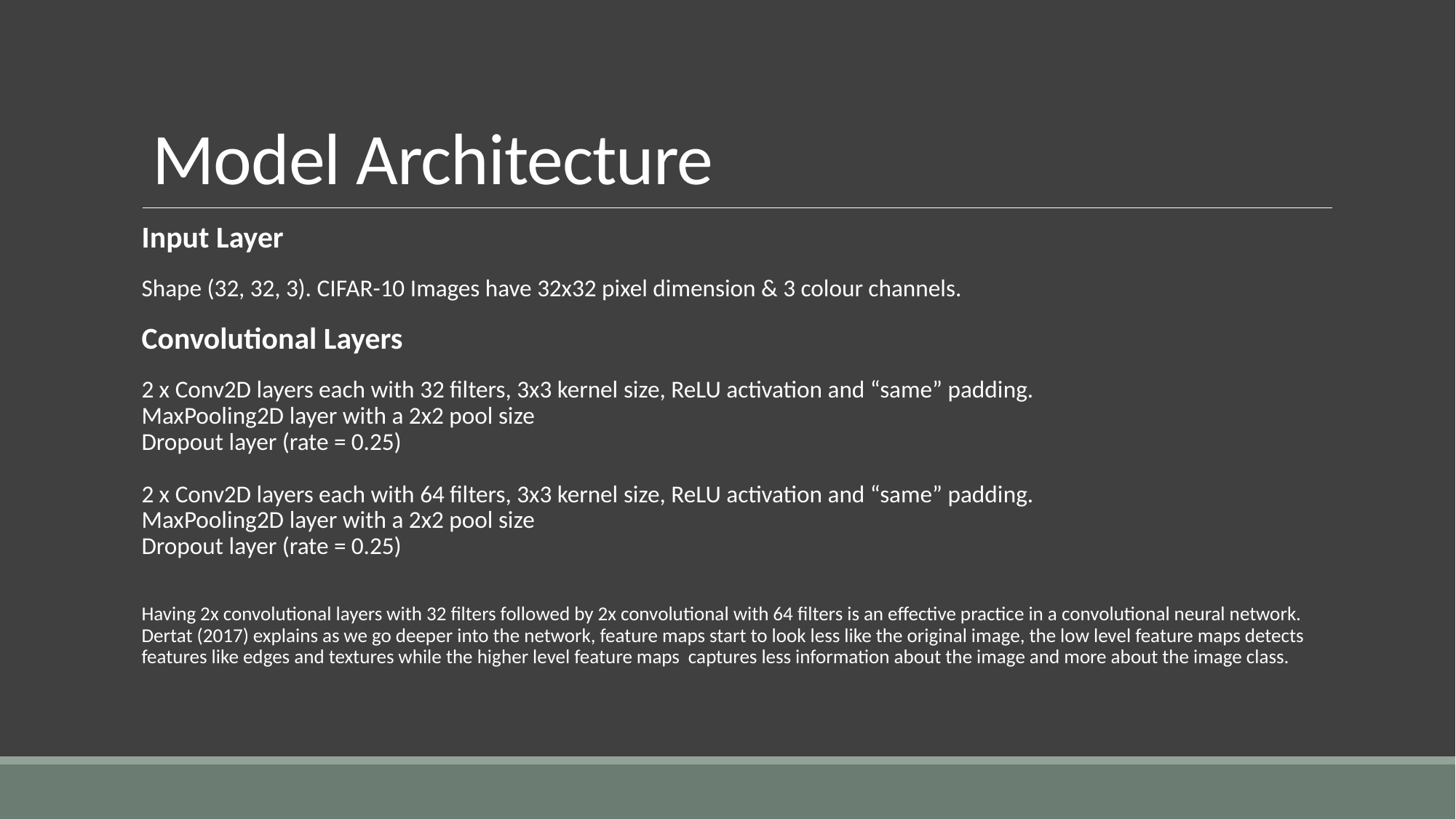

# Model Architecture
Input Layer
Shape (32, 32, 3). CIFAR-10 Images have 32x32 pixel dimension & 3 colour channels.
Convolutional Layers
2 x Conv2D layers each with 32 filters, 3x3 kernel size, ReLU activation and “same” padding.
MaxPooling2D layer with a 2x2 pool size
Dropout layer (rate = 0.25)
2 x Conv2D layers each with 64 filters, 3x3 kernel size, ReLU activation and “same” padding.
MaxPooling2D layer with a 2x2 pool size
Dropout layer (rate = 0.25)
Having 2x convolutional layers with 32 filters followed by 2x convolutional with 64 filters is an effective practice in a convolutional neural network. Dertat (2017) explains as we go deeper into the network, feature maps start to look less like the original image, the low level feature maps detects features like edges and textures while the higher level feature maps  captures less information about the image and more about the image class.